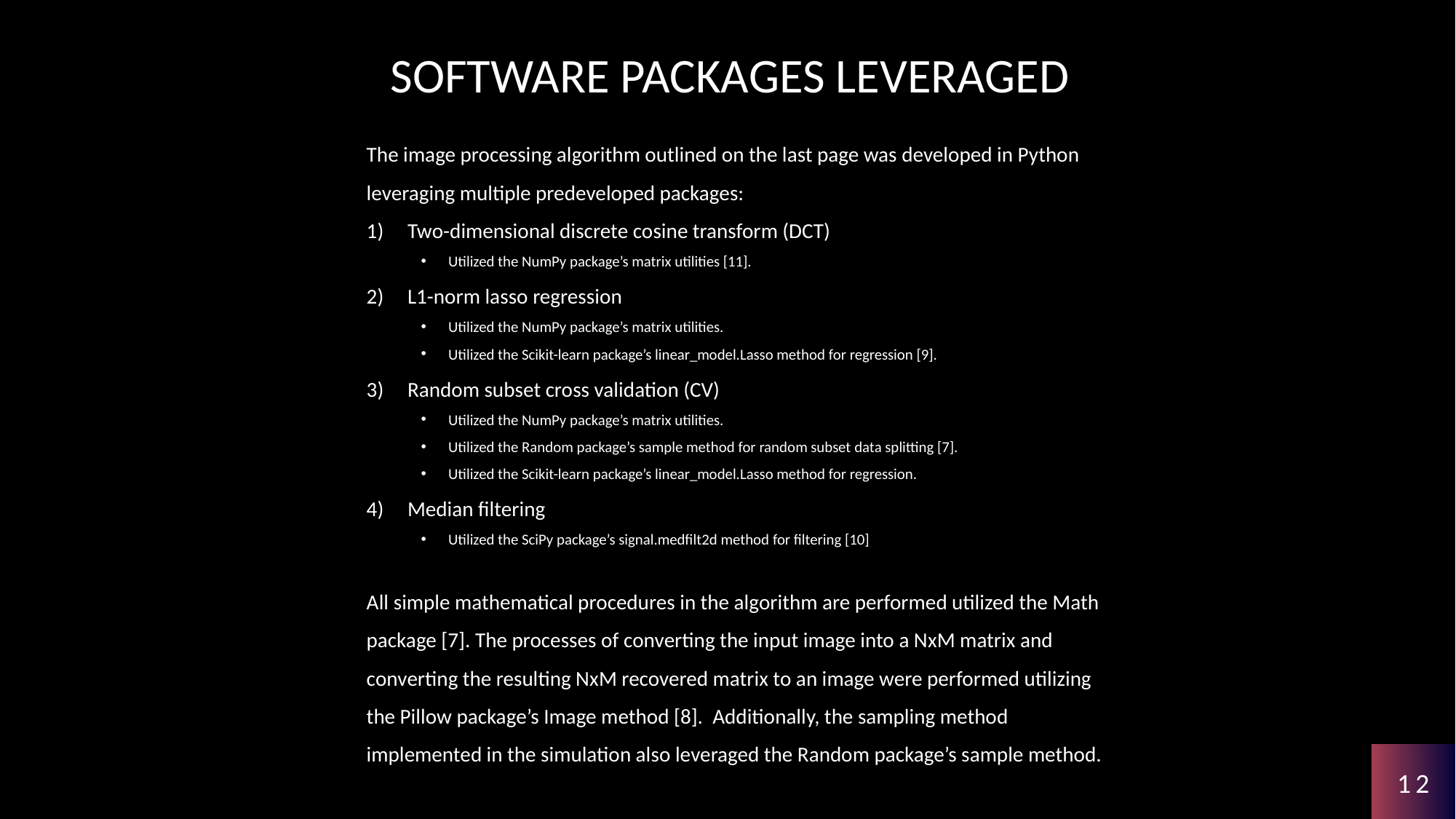

Software Packages Leveraged
The image processing algorithm outlined on the last page was developed in Python leveraging multiple predeveloped packages:
Two-dimensional discrete cosine transform (DCT)
Utilized the NumPy package’s matrix utilities [11].
L1-norm lasso regression
Utilized the NumPy package’s matrix utilities.
Utilized the Scikit-learn package’s linear_model.Lasso method for regression [9].
Random subset cross validation (CV)
Utilized the NumPy package’s matrix utilities.
Utilized the Random package’s sample method for random subset data splitting [7].
Utilized the Scikit-learn package’s linear_model.Lasso method for regression.
Median filtering
Utilized the SciPy package’s signal.medfilt2d method for filtering [10]

All simple mathematical procedures in the algorithm are performed utilized the Math package [7]. The processes of converting the input image into a NxM matrix and converting the resulting NxM recovered matrix to an image were performed utilizing the Pillow package’s Image method [8].  Additionally, the sampling method implemented in the simulation also leveraged the Random package’s sample method.
12